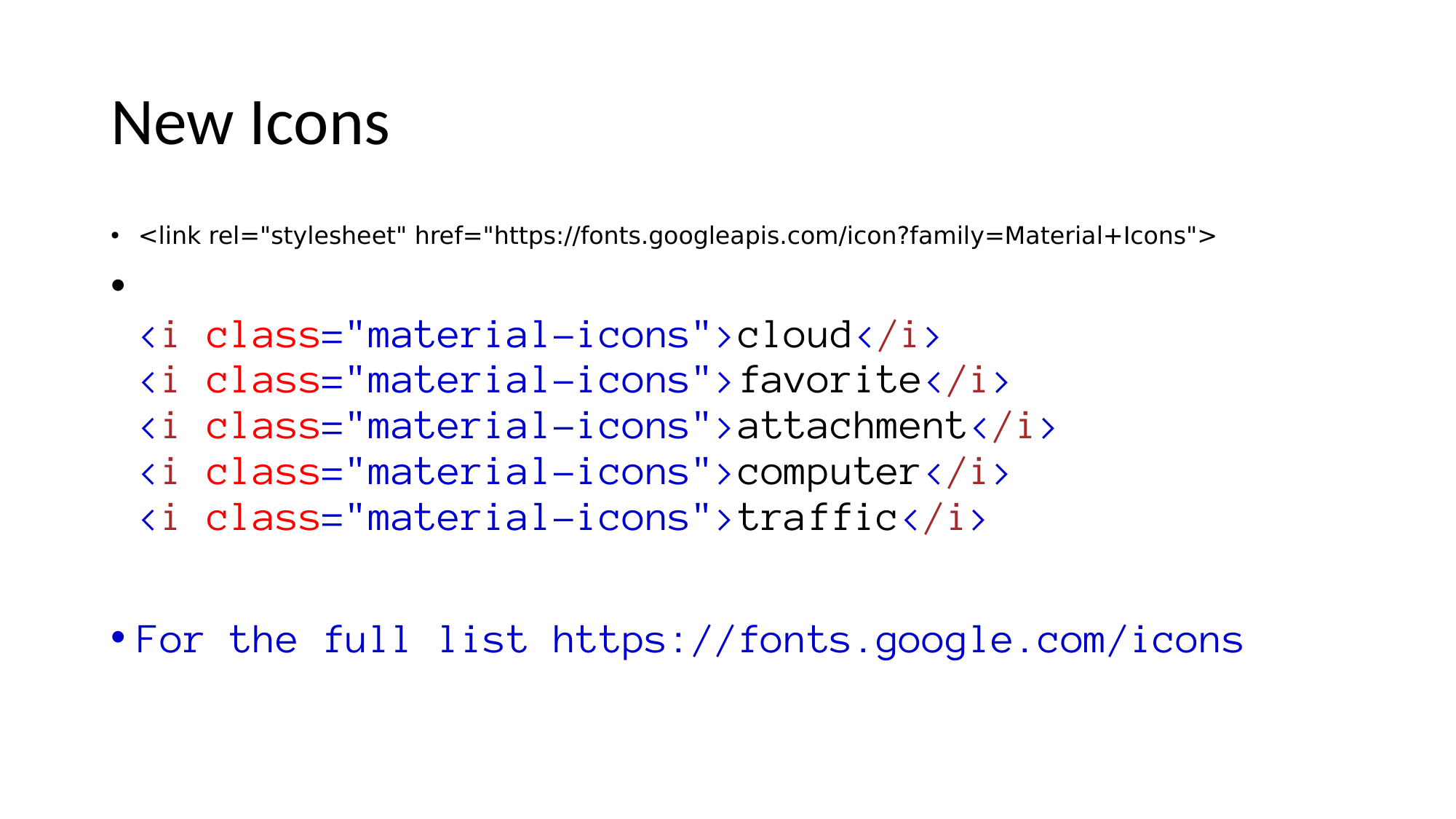

# New Icons
<link rel="stylesheet" href="https://fonts.googleapis.com/icon?family=Material+Icons">
<i class="material-icons">cloud</i>
<i class="material-icons">favorite</i>
<i class="material-icons">attachment</i>
<i class="material-icons">computer</i>
<i class="material-icons">traffic</i>

For the full list https://fonts.google.com/icons